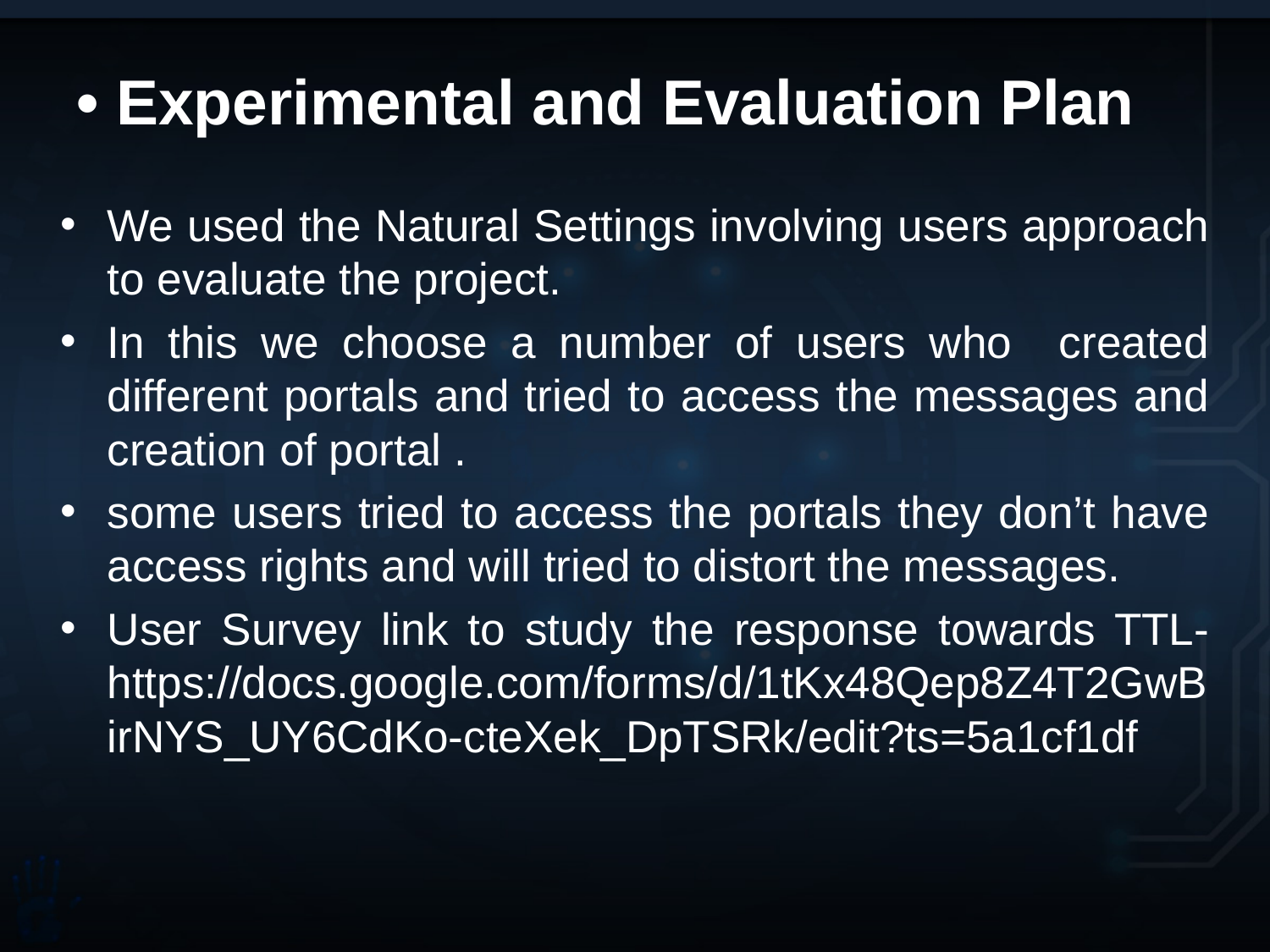

# • Experimental and Evaluation Plan
We used the Natural Settings involving users approach to evaluate the project.
In this we choose a number of users who  created different portals and tried to access the messages and creation of portal .
some users tried to access the portals they don’t have access rights and will tried to distort the messages.
User Survey link to study the response towards TTL- https://docs.google.com/forms/d/1tKx48Qep8Z4T2GwBirNYS_UY6CdKo-cteXek_DpTSRk/edit?ts=5a1cf1df